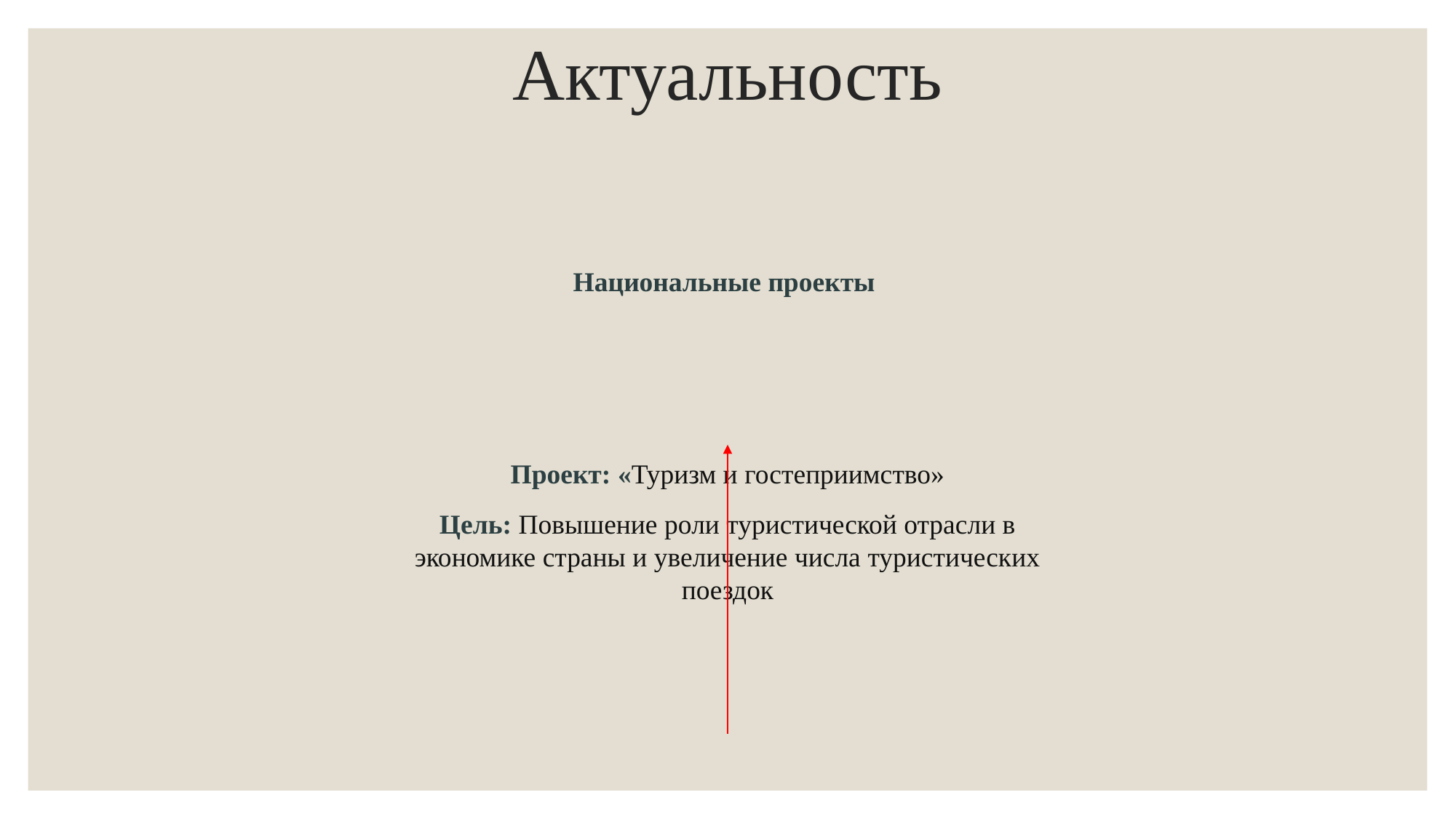

# Актуальность
Национальные проекты
Проект: «Туризм и гостеприимство»
Цель: Повышение роли туристической отрасли в экономике страны и увеличение числа туристических поездок